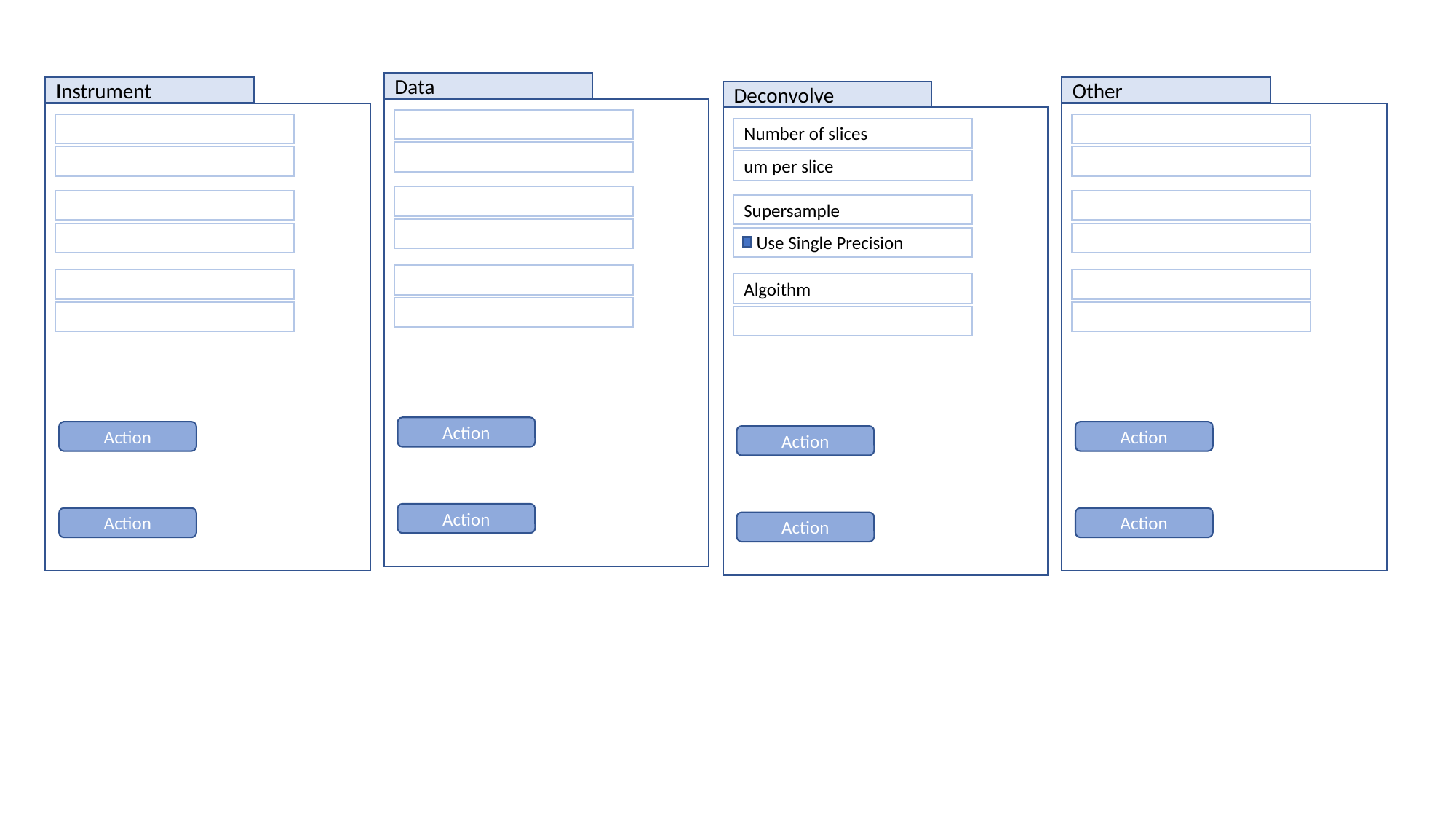

Data
Instrument
Other
Deconvolve

Number of slices

um per slice

Supersample

   Use Single Precision

Algoithm

Action
Action
Action
Action
Action
Action
Action
Action